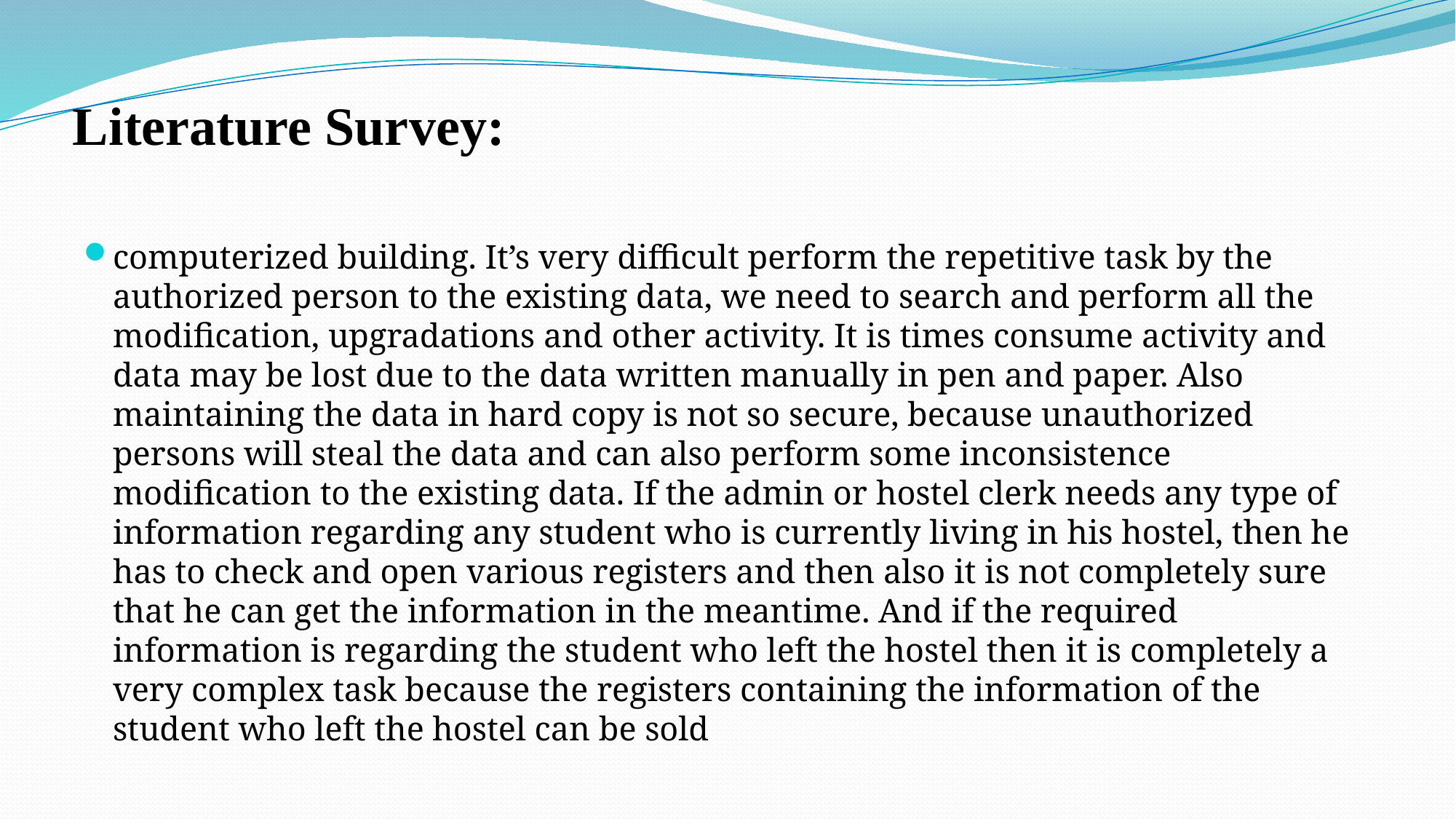

# Literature Survey:
computerized building. It’s very difficult perform the repetitive task by the authorized person to the existing data, we need to search and perform all the modification, upgradations and other activity. It is times consume activity and data may be lost due to the data written manually in pen and paper. Also maintaining the data in hard copy is not so secure, because unauthorized persons will steal the data and can also perform some inconsistence modification to the existing data. If the admin or hostel clerk needs any type of information regarding any student who is currently living in his hostel, then he has to check and open various registers and then also it is not completely sure that he can get the information in the meantime. And if the required information is regarding the student who left the hostel then it is completely a very complex task because the registers containing the information of the student who left the hostel can be sold